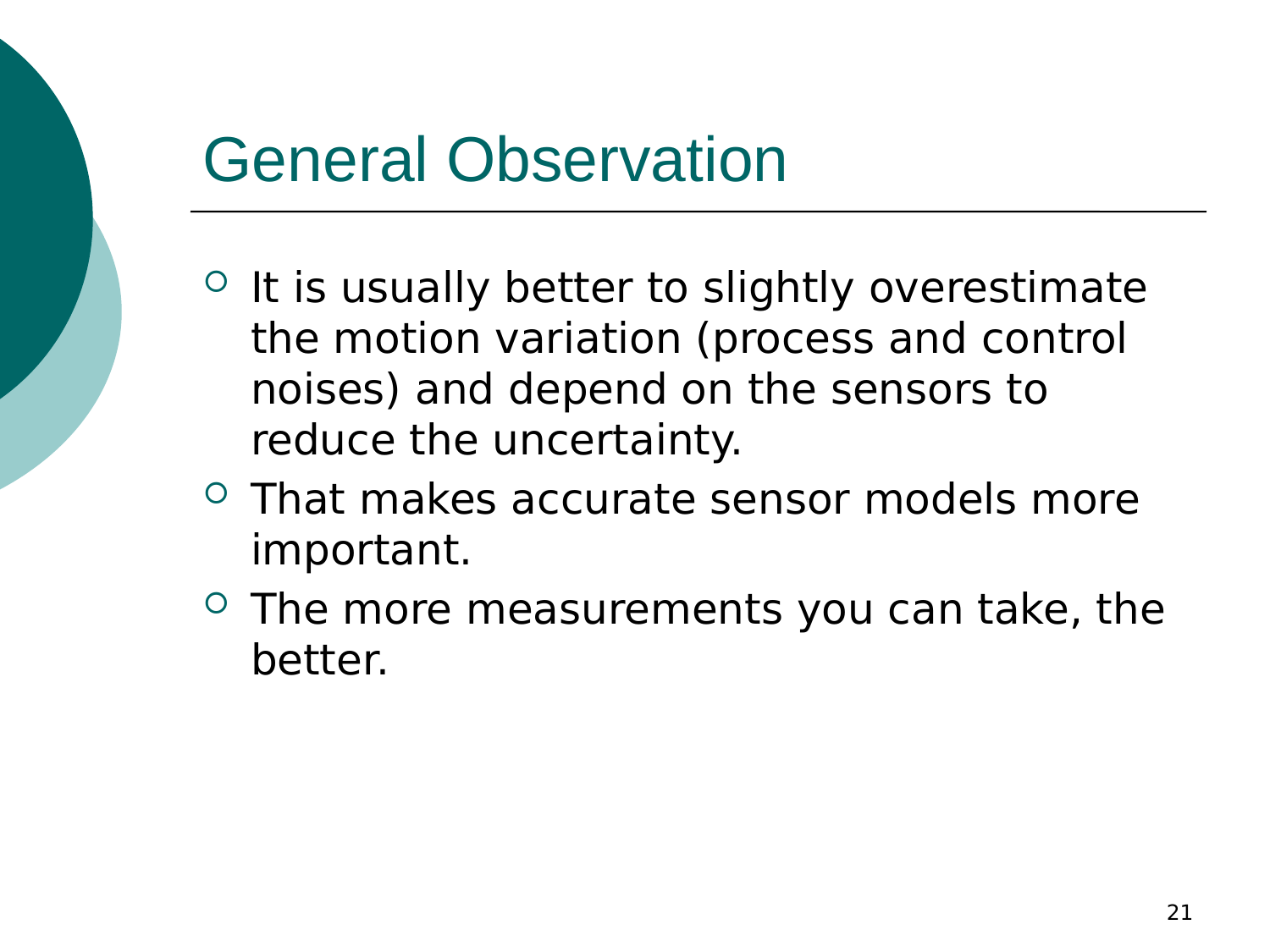

# General Observation
It is usually better to slightly overestimate the motion variation (process and control noises) and depend on the sensors to reduce the uncertainty.
That makes accurate sensor models more important.
The more measurements you can take, the better.
21